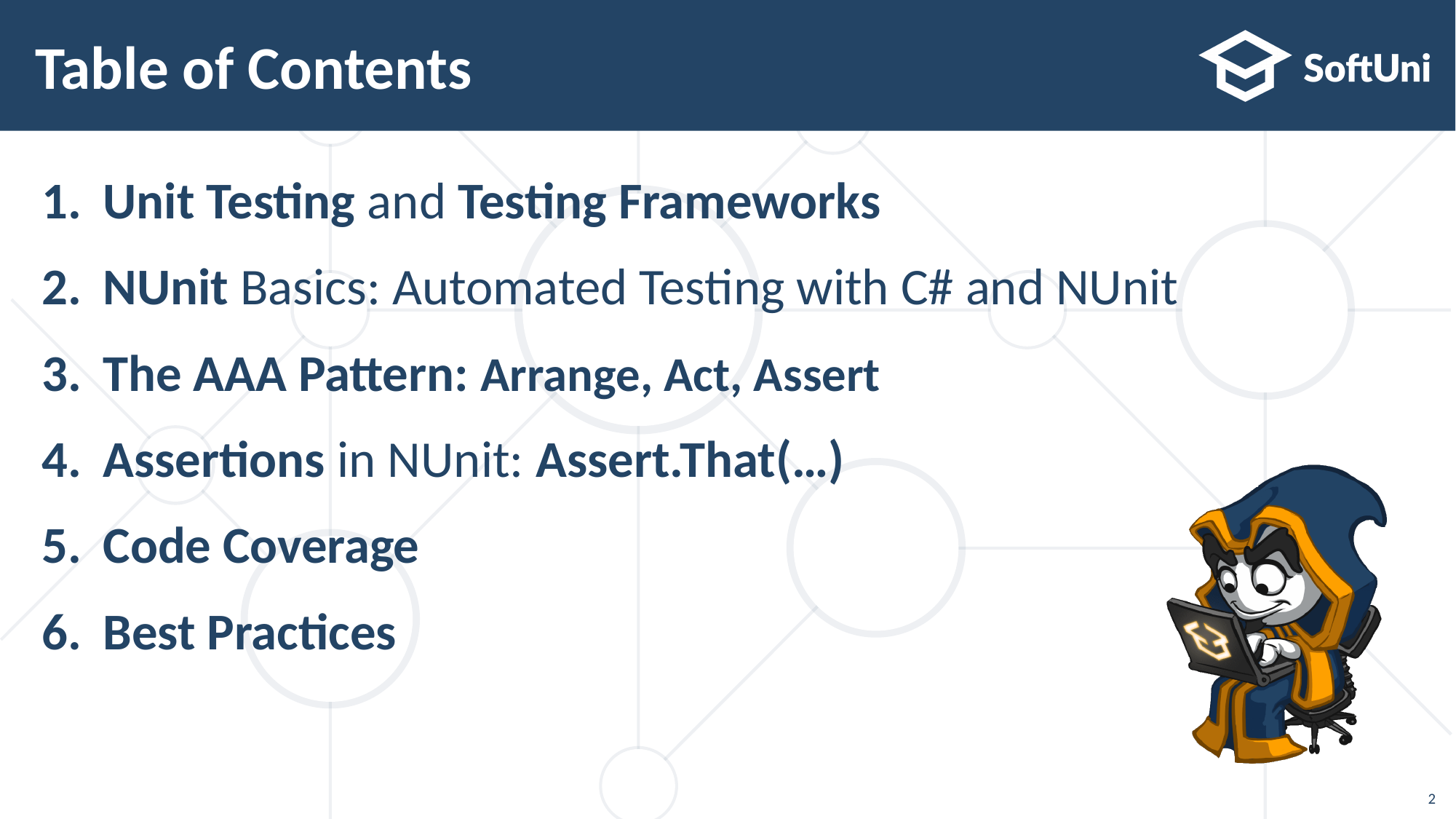

# Table of Contents
Unit Testing and Testing Frameworks
NUnit Basics: Automated Testing with C# and NUnit
The AAA Pattern: Arrange, Act, Assert
Assertions in NUnit: Assert.That(…)
Code Coverage
Best Practices
2